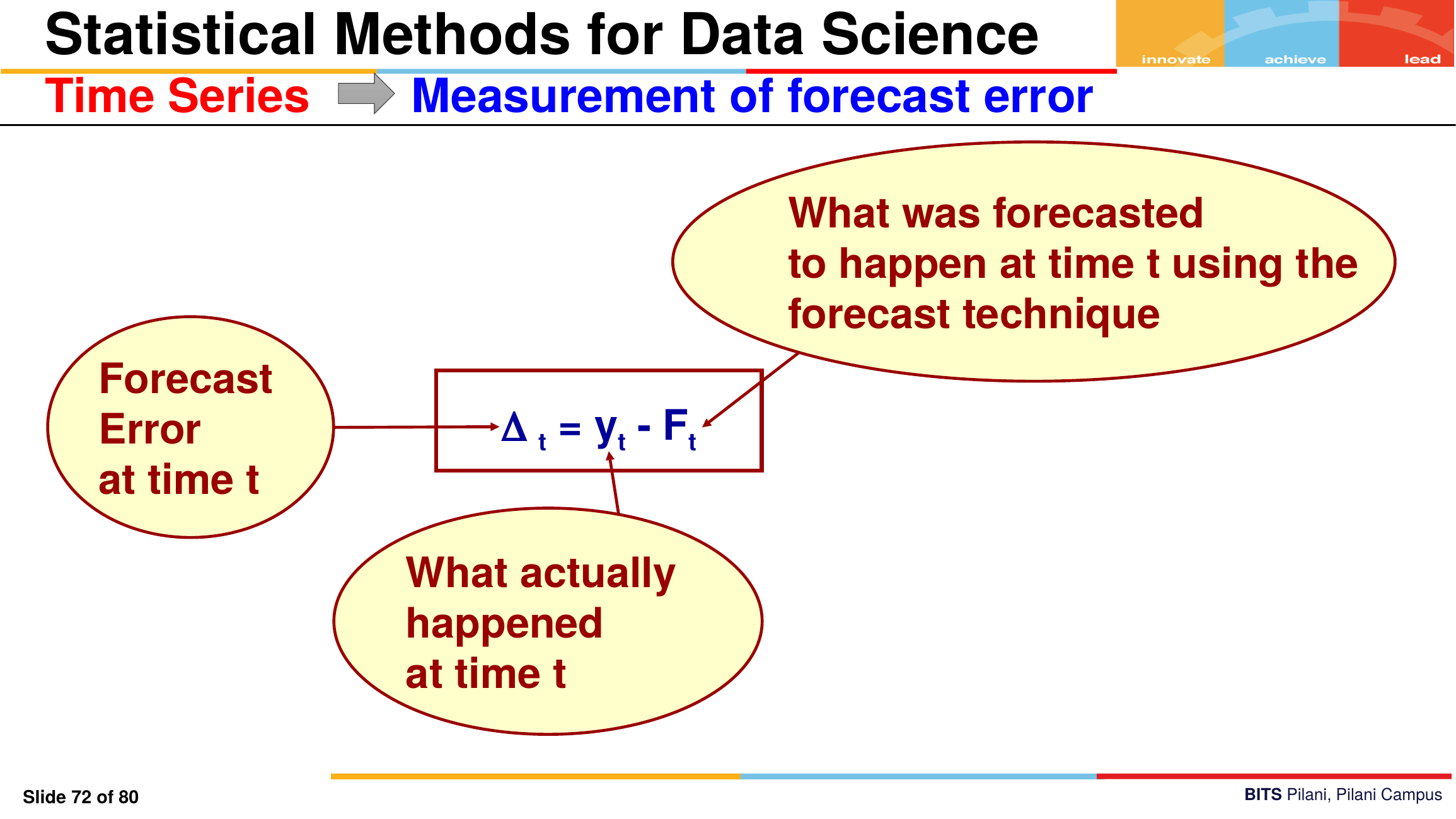

Statistical Methods for Data Science
Time Series
Measurement of forecast error

What was forecasted
to happen at time t using the
forecast technique

Forecast
Error
at time t

Δ t = yt - Ft

What actually
happened
at time t